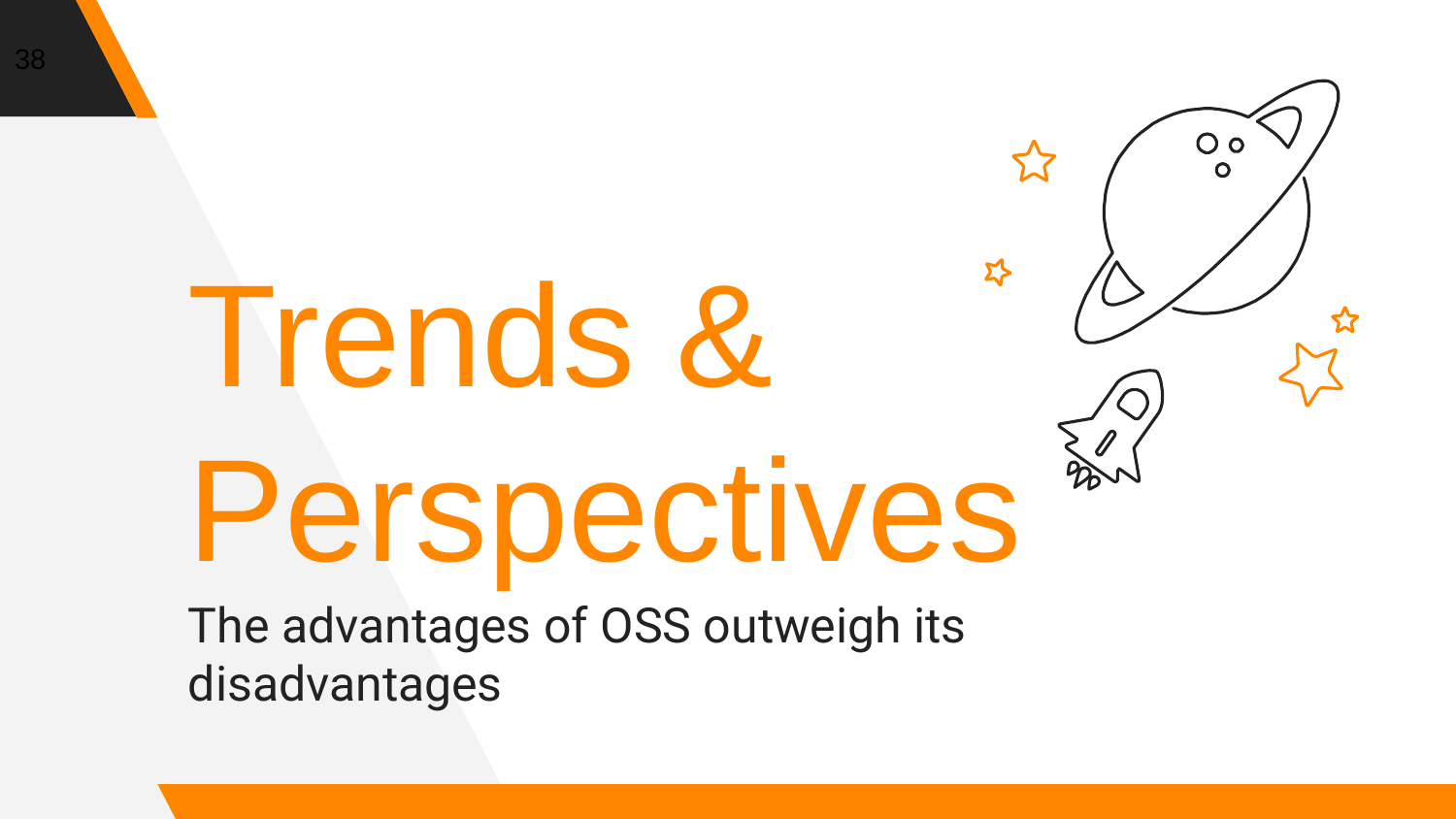

38

Trends & Perspectives

The advantages of OSS outweigh its disadvantages